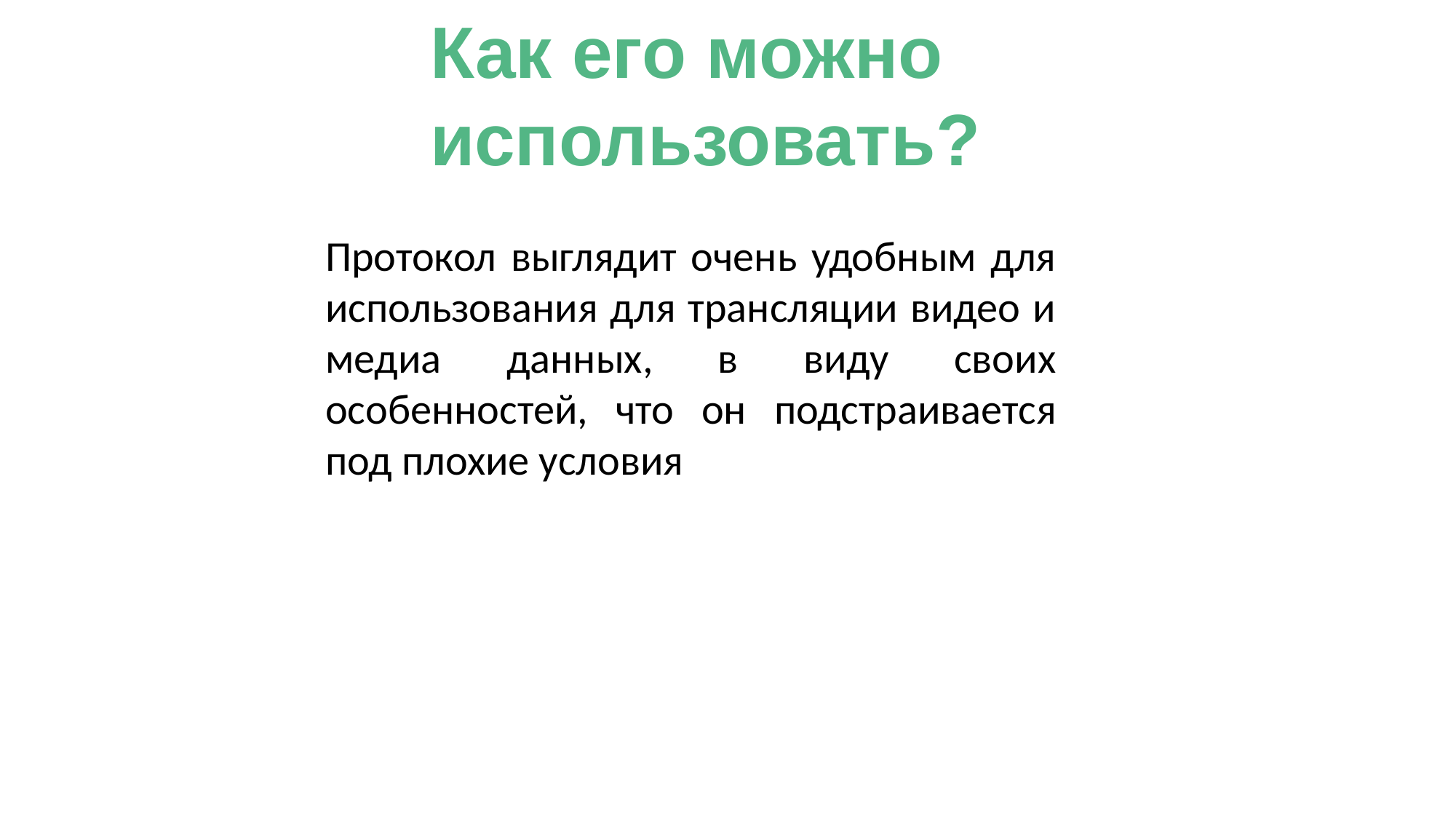

Как его можно использовать?
Протокол выглядит очень удобным для использования для трансляции видео и медиа данных, в виду своих особенностей, что он подстраивается под плохие условия